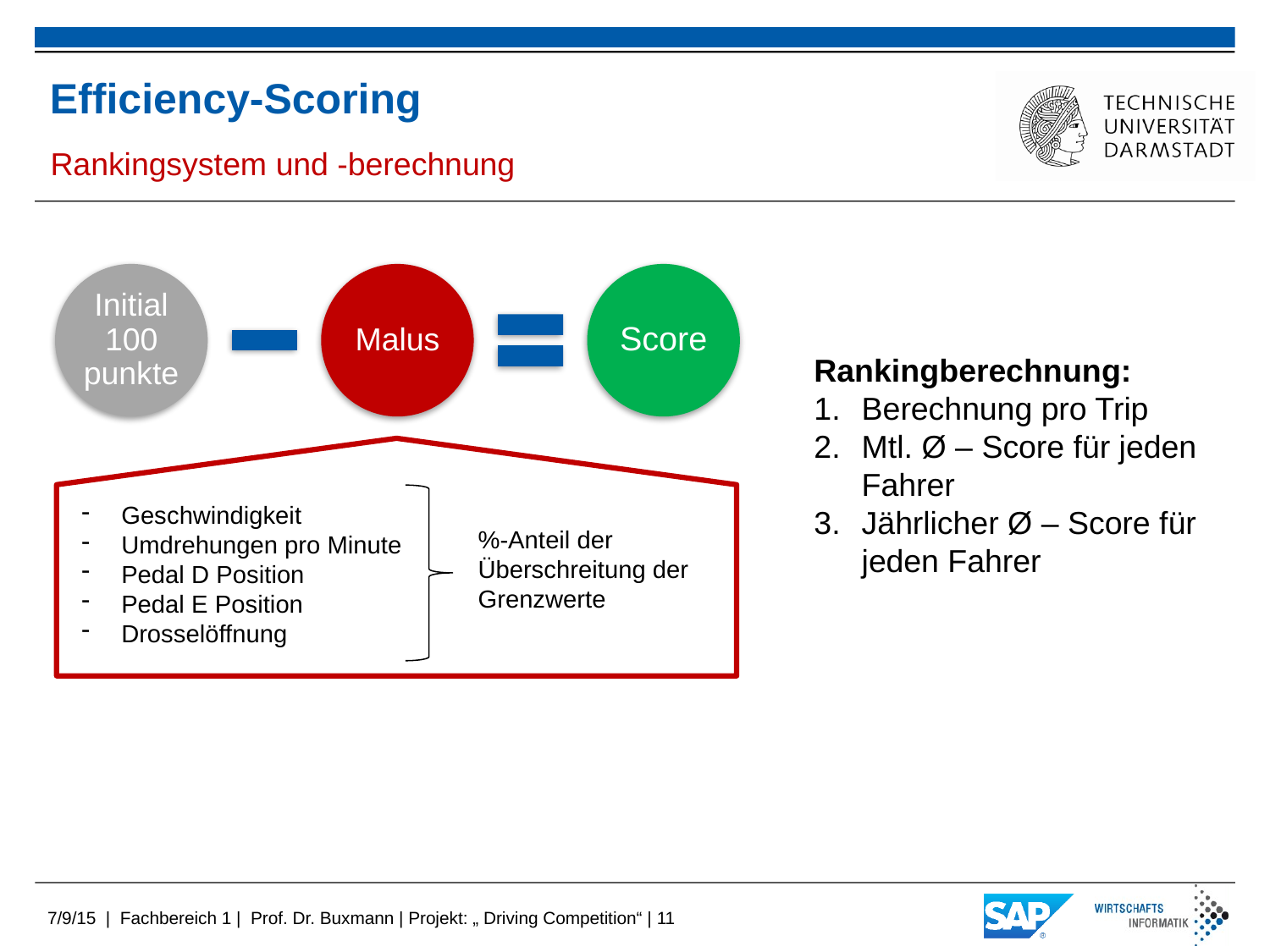

Efficiency-Scoring
Rankingsystem und -berechnung
Initial 100 punkte

Malus

Score
Rankingberechnung:
Berechnung pro Trip
Mtl. Ø – Score für jeden Fahrer
Jährlicher Ø – Score für jeden Fahrer

Geschwindigkeit
Umdrehungen pro Minute
Pedal D Position
Pedal E Position
Drosselöffnung
%-Anteil der Überschreitung der Grenzwerte